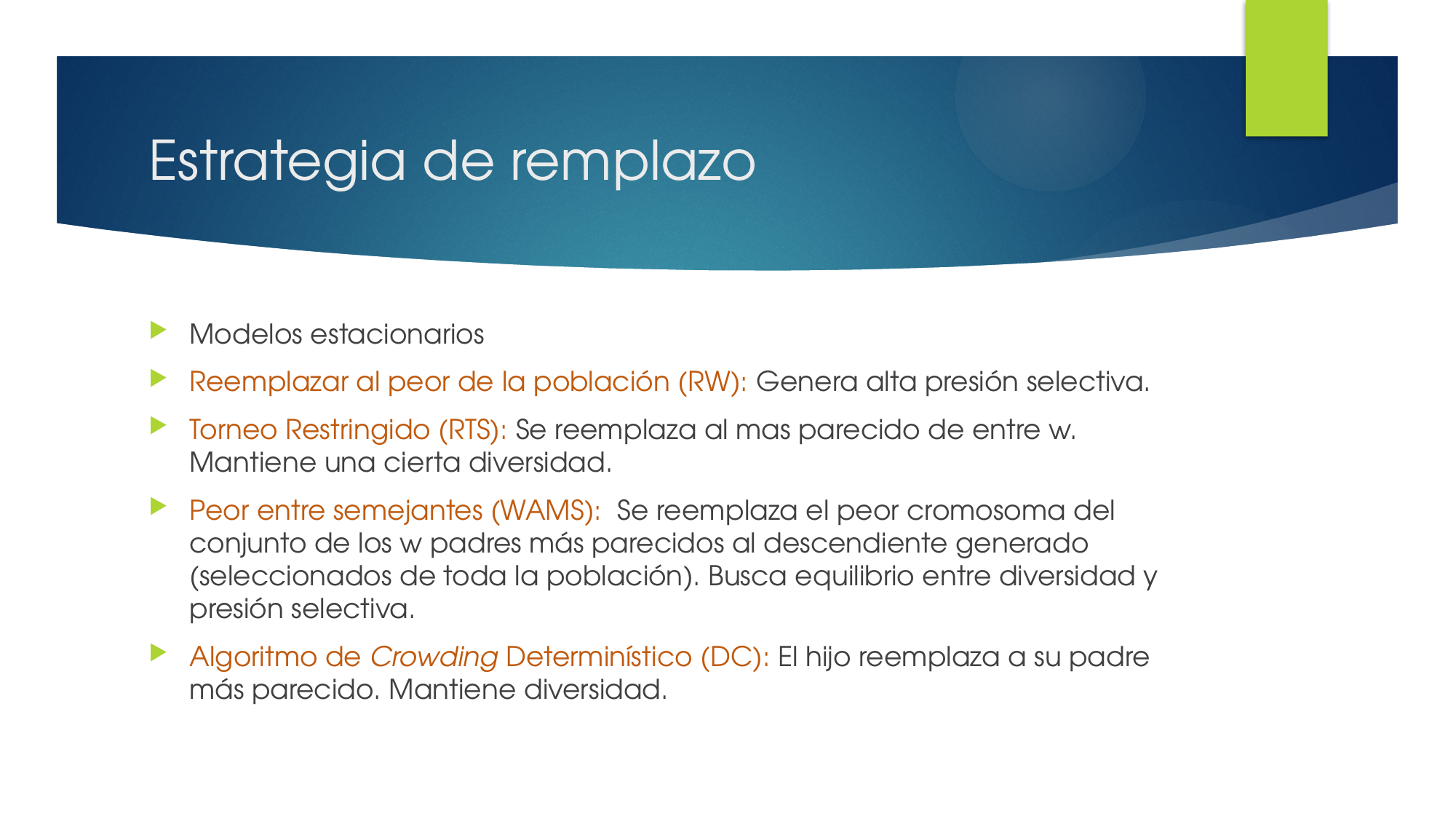

# Estrategia de remplazo
Modelos estacionarios
Reemplazar al peor de la población (RW): Genera alta presión selectiva.
Torneo Restringido (RTS): Se reemplaza al mas parecido de entre w. Mantiene una cierta diversidad.
Peor entre semejantes (WAMS):  Se reemplaza el peor cromosoma del conjunto de los w padres más parecidos al descendiente generado (seleccionados de toda la población). Busca equilibrio entre diversidad y presión selectiva.
Algoritmo de Crowding Determinístico (DC): El hijo reemplaza a su padre más parecido. Mantiene diversidad.